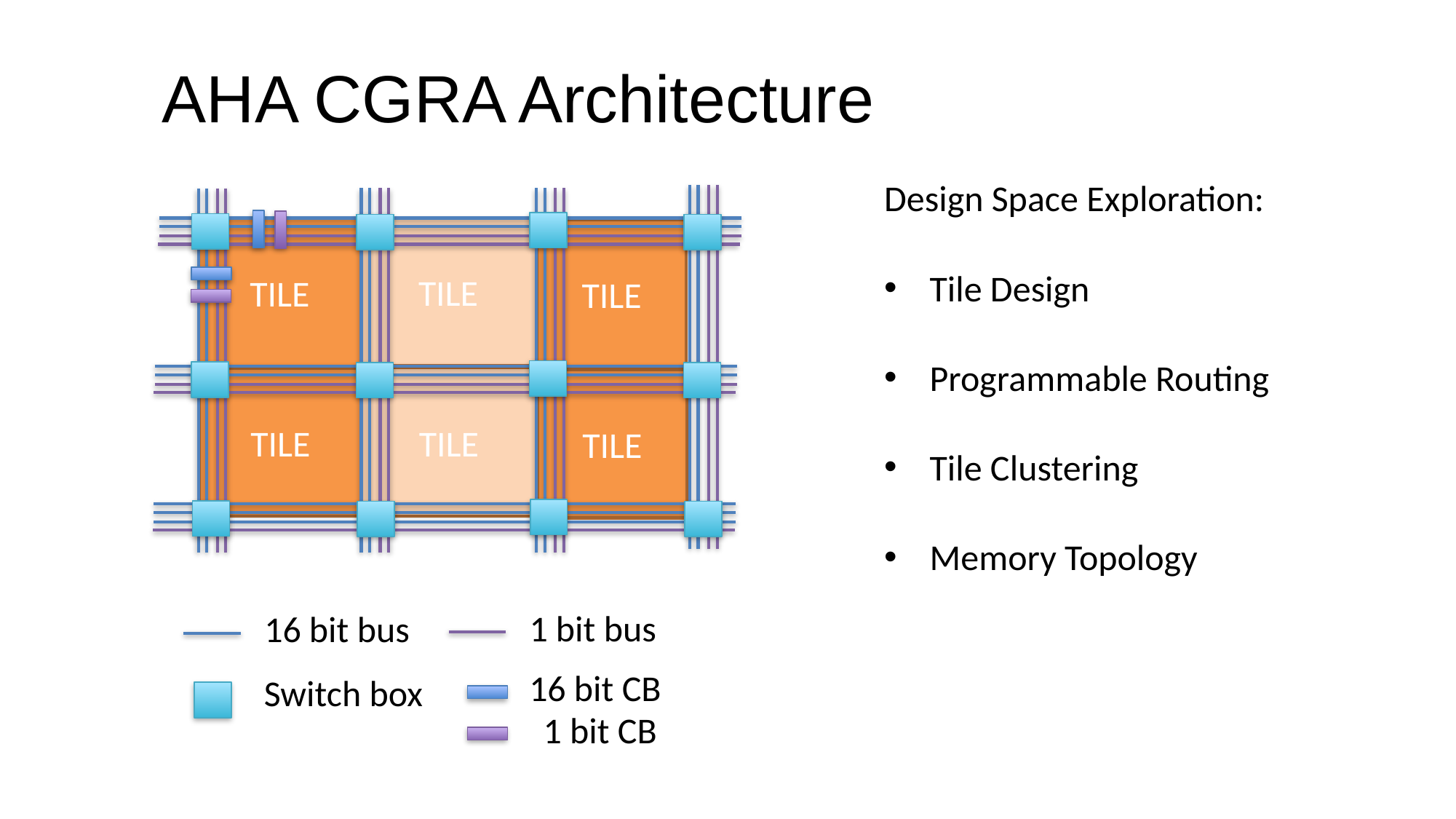

# AHA CGRA Architecture
Design Space Exploration:
Tile Design
Programmable Routing
Tile Clustering
Memory Topology

TILE
TILE
TILE

TILE
TILE
TILE

1 bit bus
16 bit bus
16 bit CB
Switch box

  1 bit CB